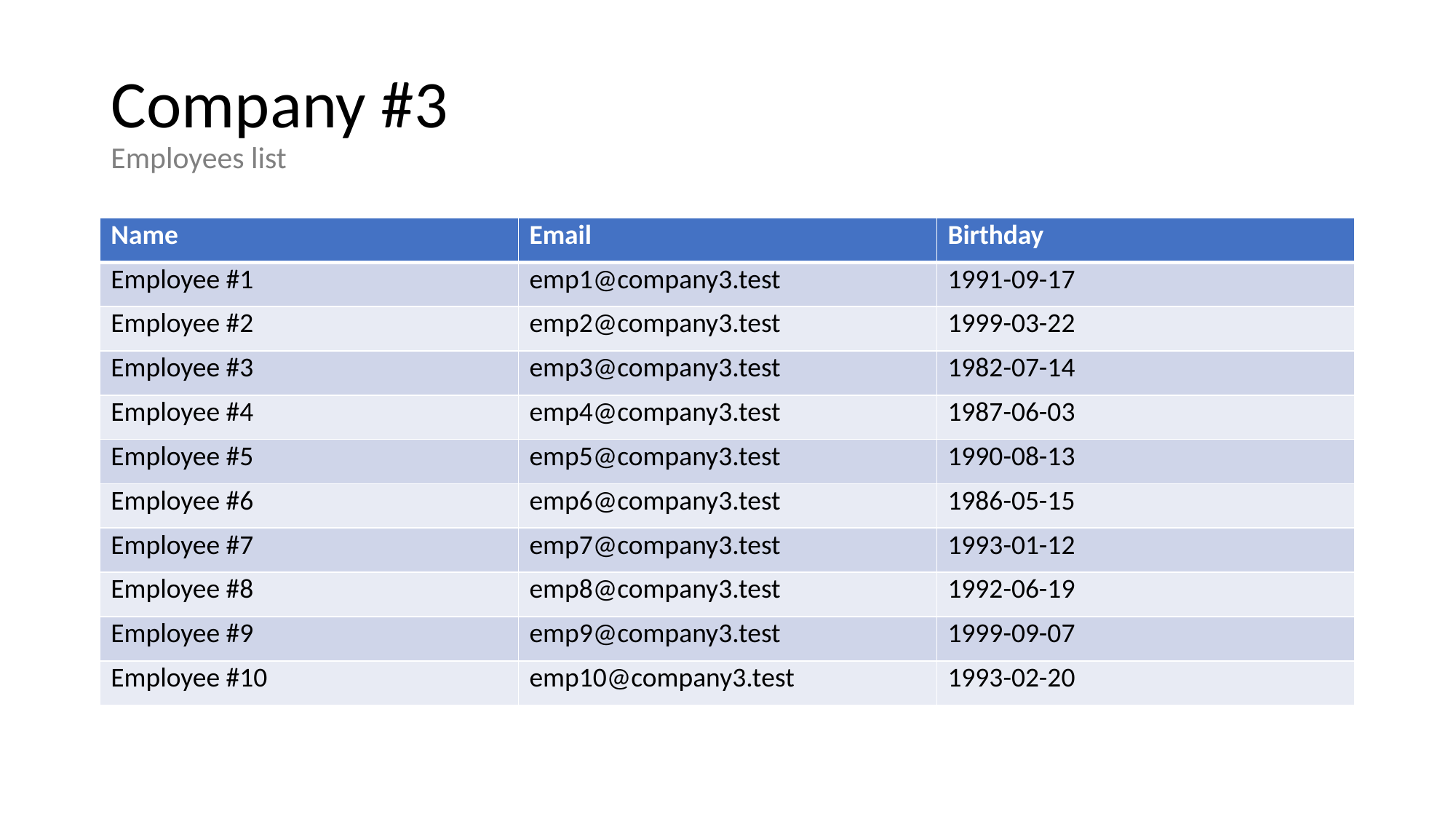

# Company #3 Employees list
| Name | Email | Birthday |
| --- | --- | --- |
| Employee #1 | emp1@company3.test | 1991-09-17 |
| Employee #2 | emp2@company3.test | 1999-03-22 |
| Employee #3 | emp3@company3.test | 1982-07-14 |
| Employee #4 | emp4@company3.test | 1987-06-03 |
| Employee #5 | emp5@company3.test | 1990-08-13 |
| Employee #6 | emp6@company3.test | 1986-05-15 |
| Employee #7 | emp7@company3.test | 1993-01-12 |
| Employee #8 | emp8@company3.test | 1992-06-19 |
| Employee #9 | emp9@company3.test | 1999-09-07 |
| Employee #10 | emp10@company3.test | 1993-02-20 |